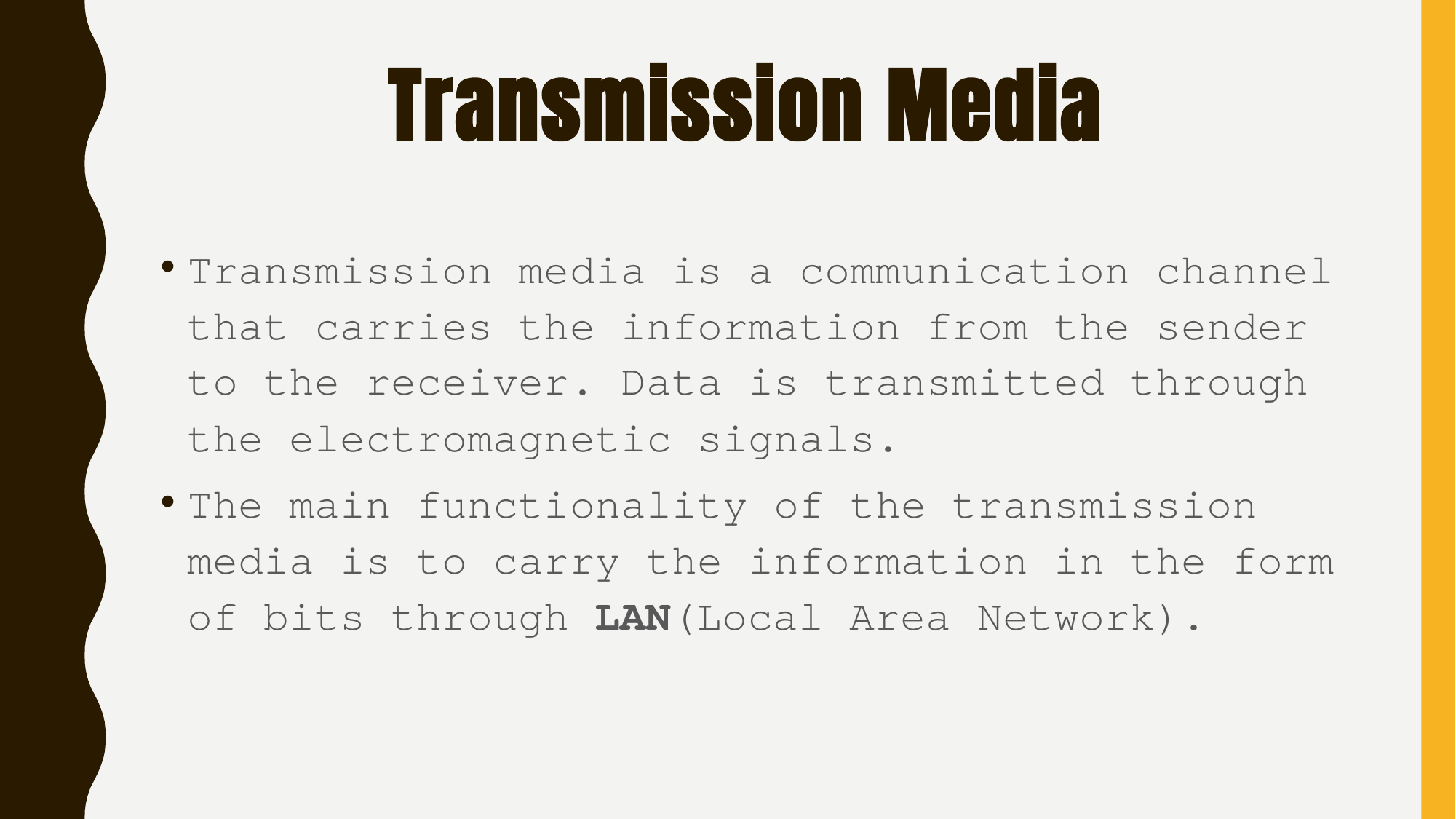

# Transmission Media
Transmission media is a communication channel that carries the information from the sender to the receiver. Data is transmitted through the electromagnetic signals.
The main functionality of the transmission media is to carry the information in the form of bits through LAN(Local Area Network).